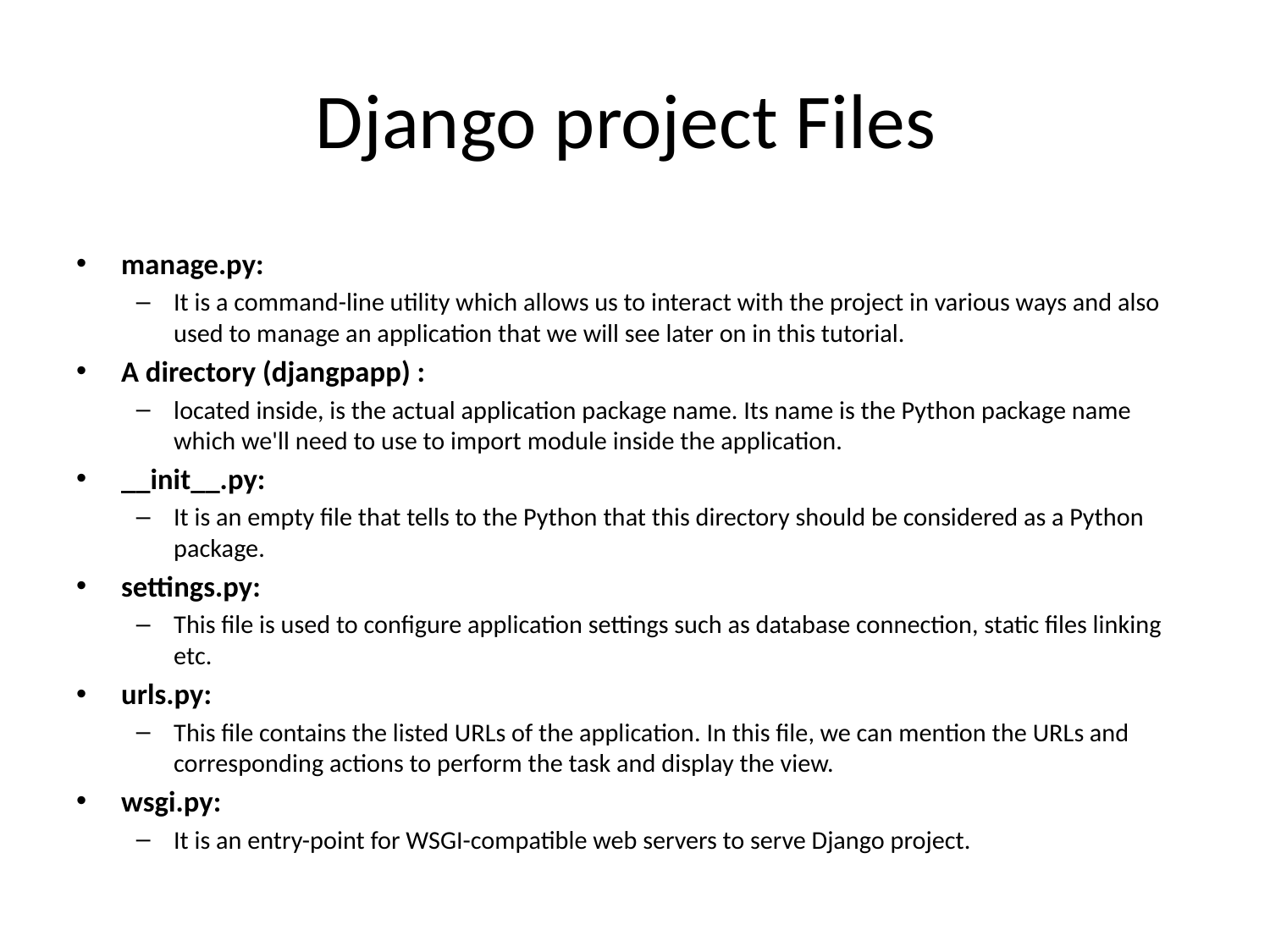

# Django project Files
manage.py:
It is a command-line utility which allows us to interact with the project in various ways and also used to manage an application that we will see later on in this tutorial.
A directory (djangpapp) :
located inside, is the actual application package name. Its name is the Python package name which we'll need to use to import module inside the application.
__init__.py:
It is an empty file that tells to the Python that this directory should be considered as a Python package.
settings.py:
This file is used to configure application settings such as database connection, static files linking etc.
urls.py:
This file contains the listed URLs of the application. In this file, we can mention the URLs and corresponding actions to perform the task and display the view.
wsgi.py:
It is an entry-point for WSGI-compatible web servers to serve Django project.